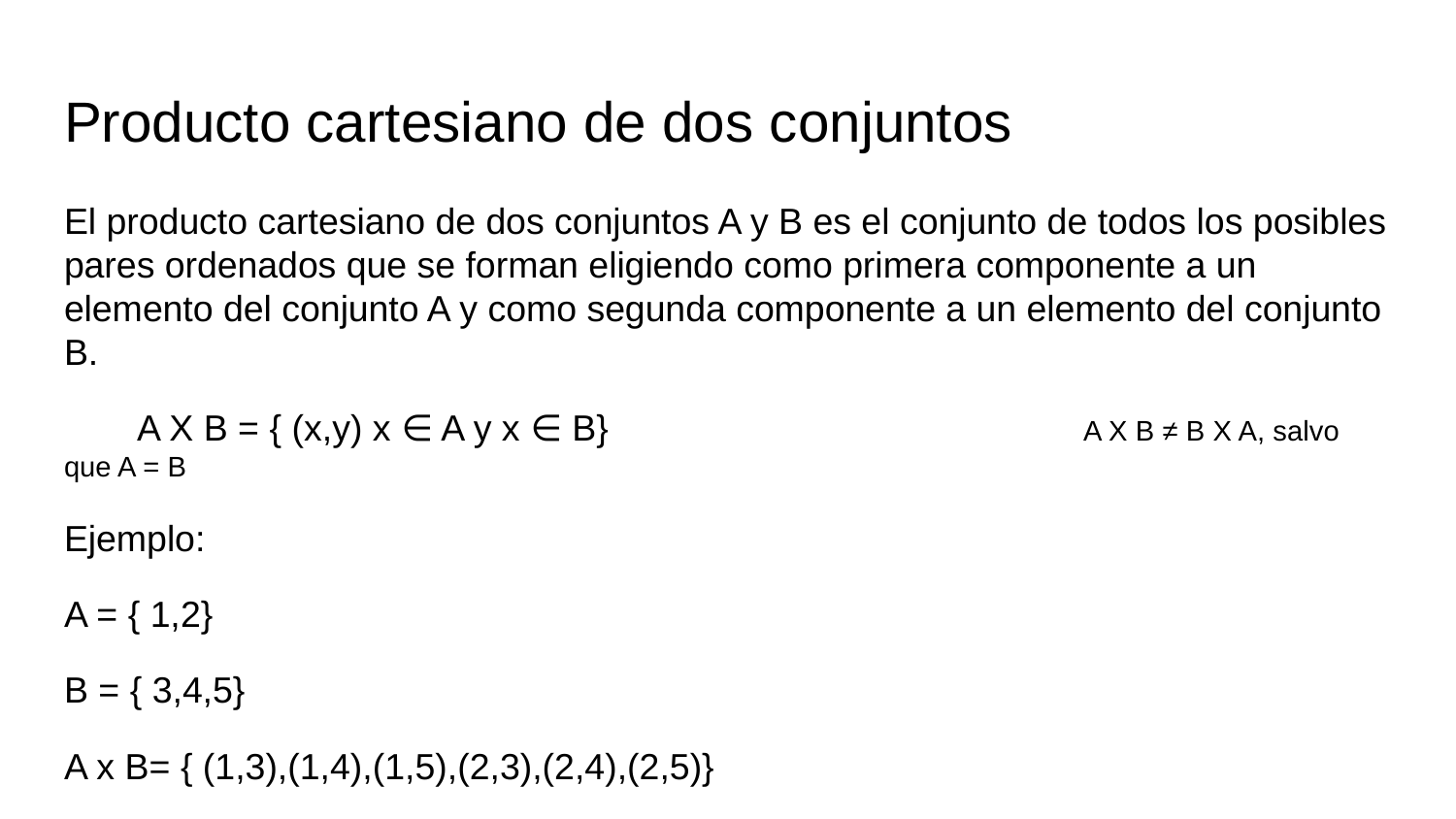

# Producto cartesiano de dos conjuntos
El producto cartesiano de dos conjuntos A y B es el conjunto de todos los posibles pares ordenados que se forman eligiendo como primera componente a un elemento del conjunto A y como segunda componente a un elemento del conjunto B.
A X B = { (x,y) x ∈ A y x ∈ B}				A X B ≠ B X A, salvo que A = B
Ejemplo:
A = { 1,2}
B = { 3,4,5}
A x B= { (1,3),(1,4),(1,5),(2,3),(2,4),(2,5)}